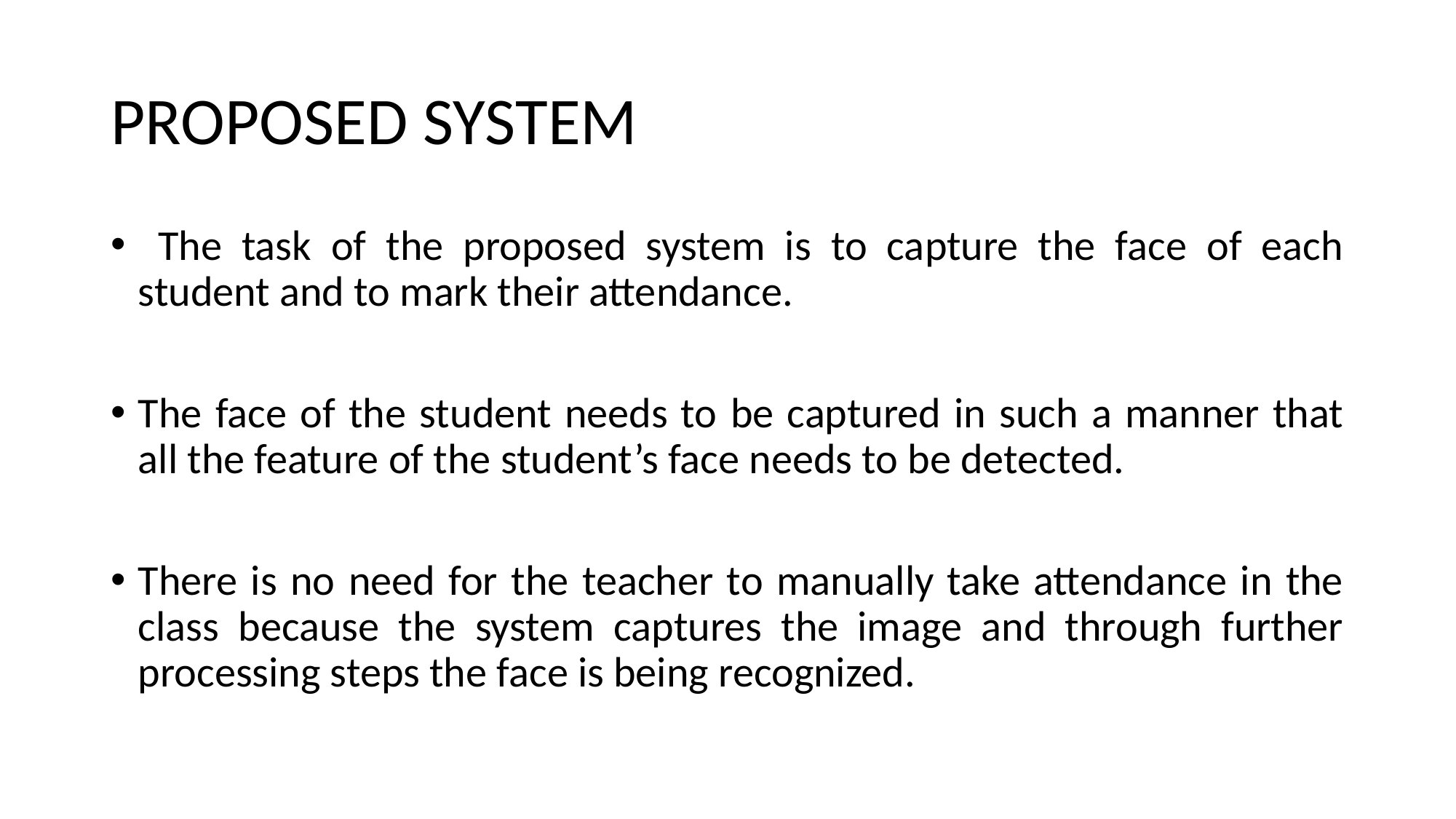

# PROPOSED SYSTEM
 The task of the proposed system is to capture the face of each student and to mark their attendance.

The face of the student needs to be captured in such a manner that all the feature of the student’s face needs to be detected.

There is no need for the teacher to manually take attendance in the class because the system captures the image and through further processing steps the face is being recognized.